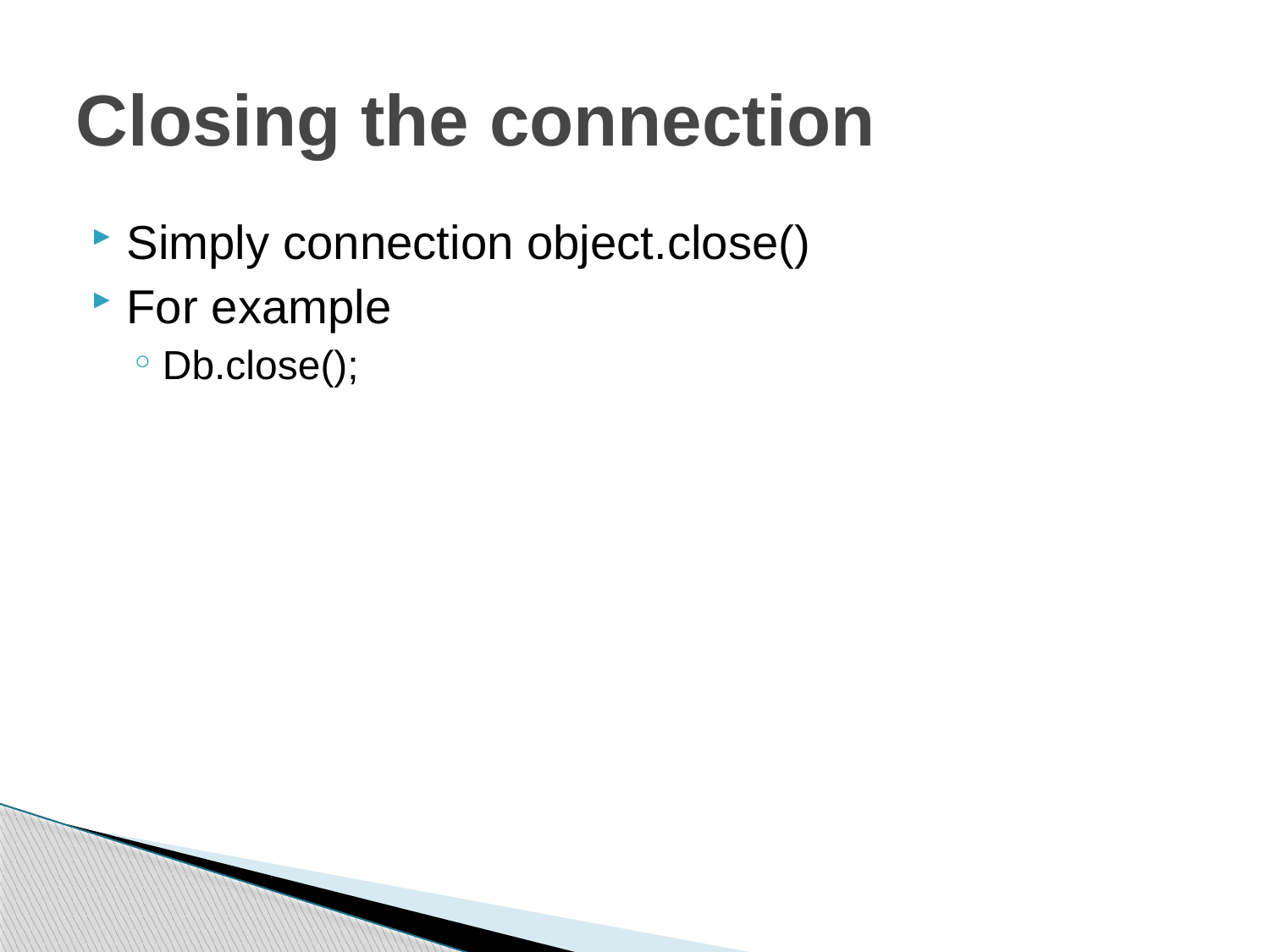

# Closing the connection
Simply connection object.close()
For example
Db.close();